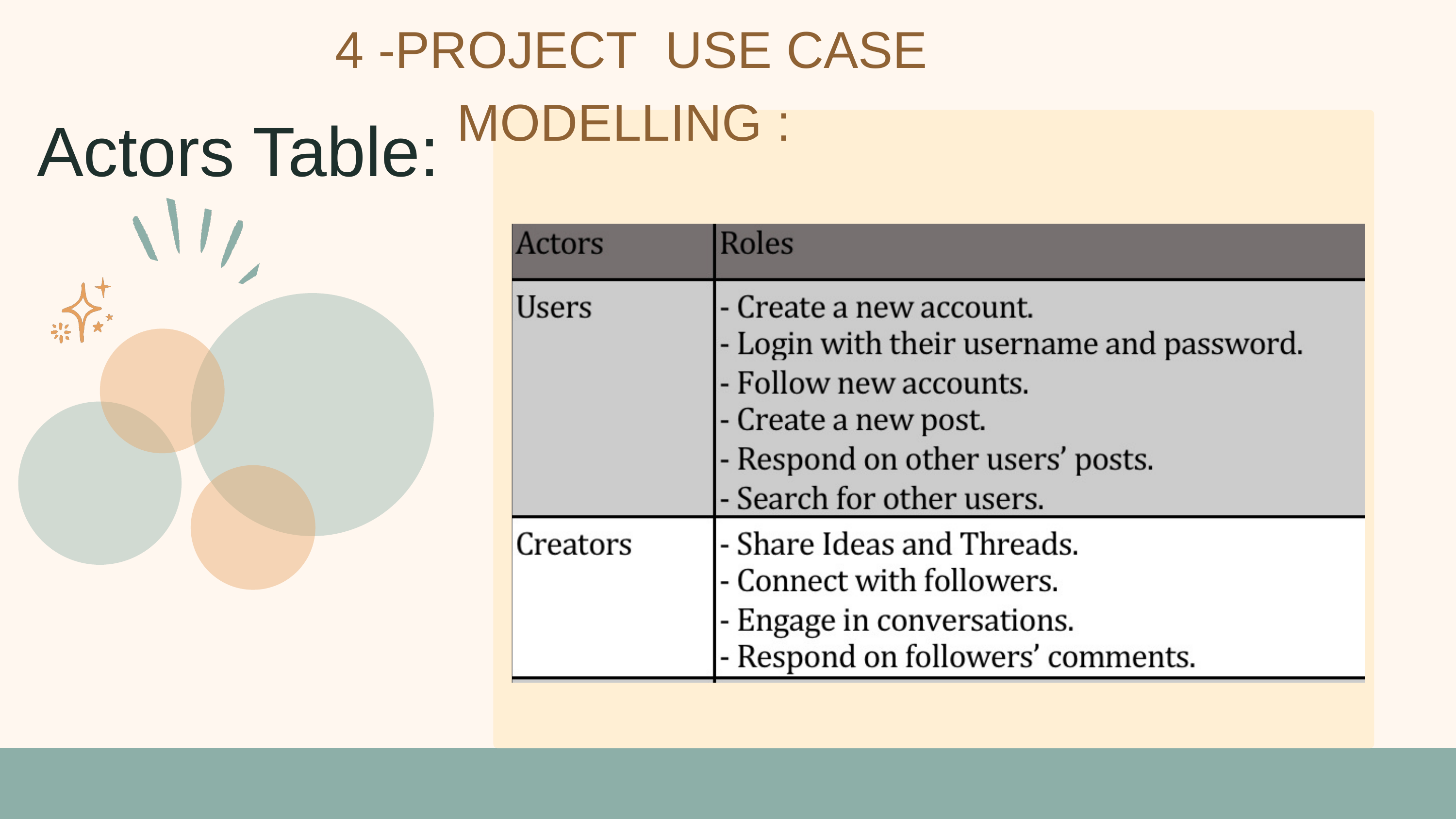

4 -PROJECT  USE CASE MODELLING :
Actors Table: